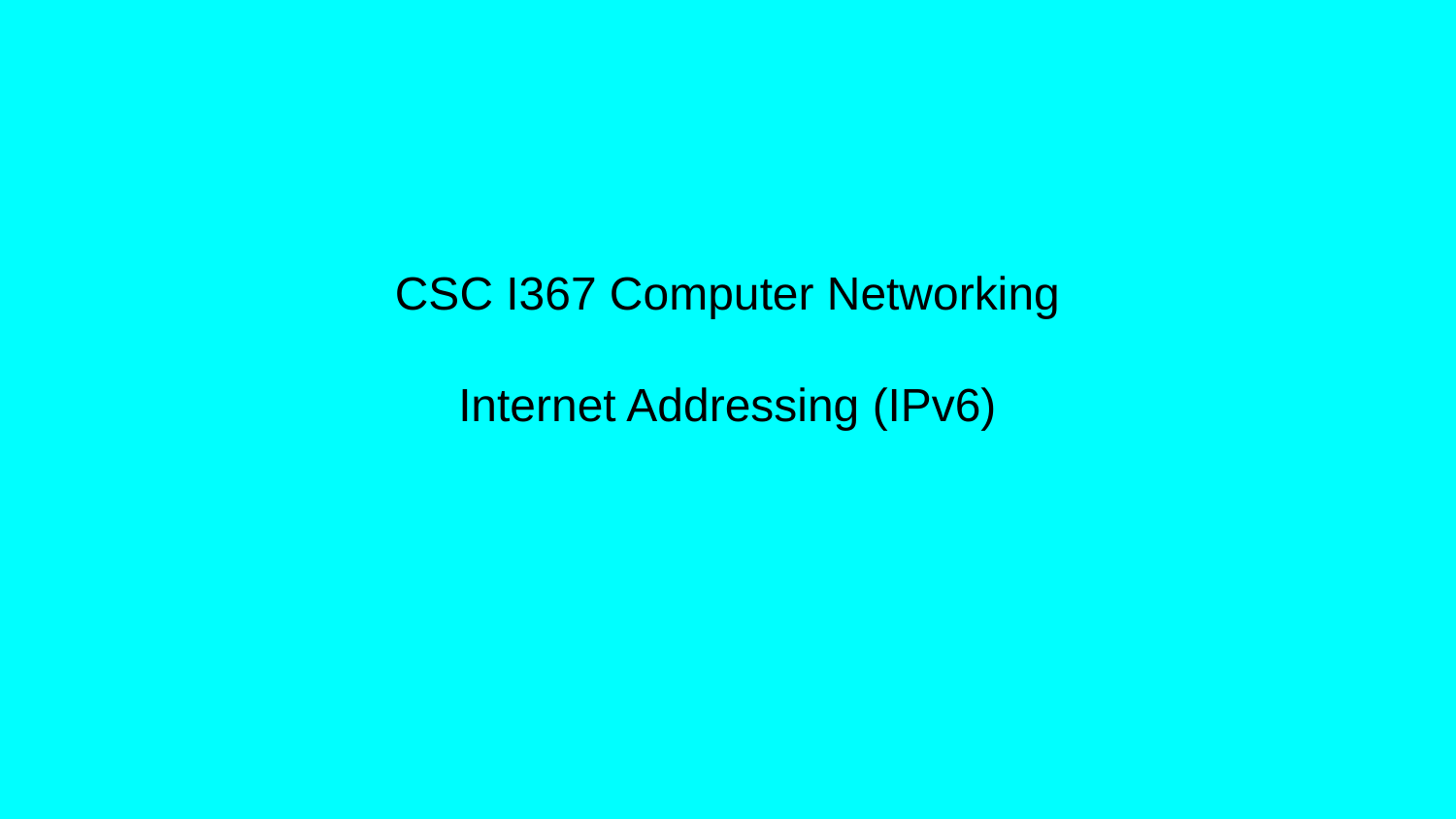

# CSC I367 Computer Networking Internet Addressing (IPv6)